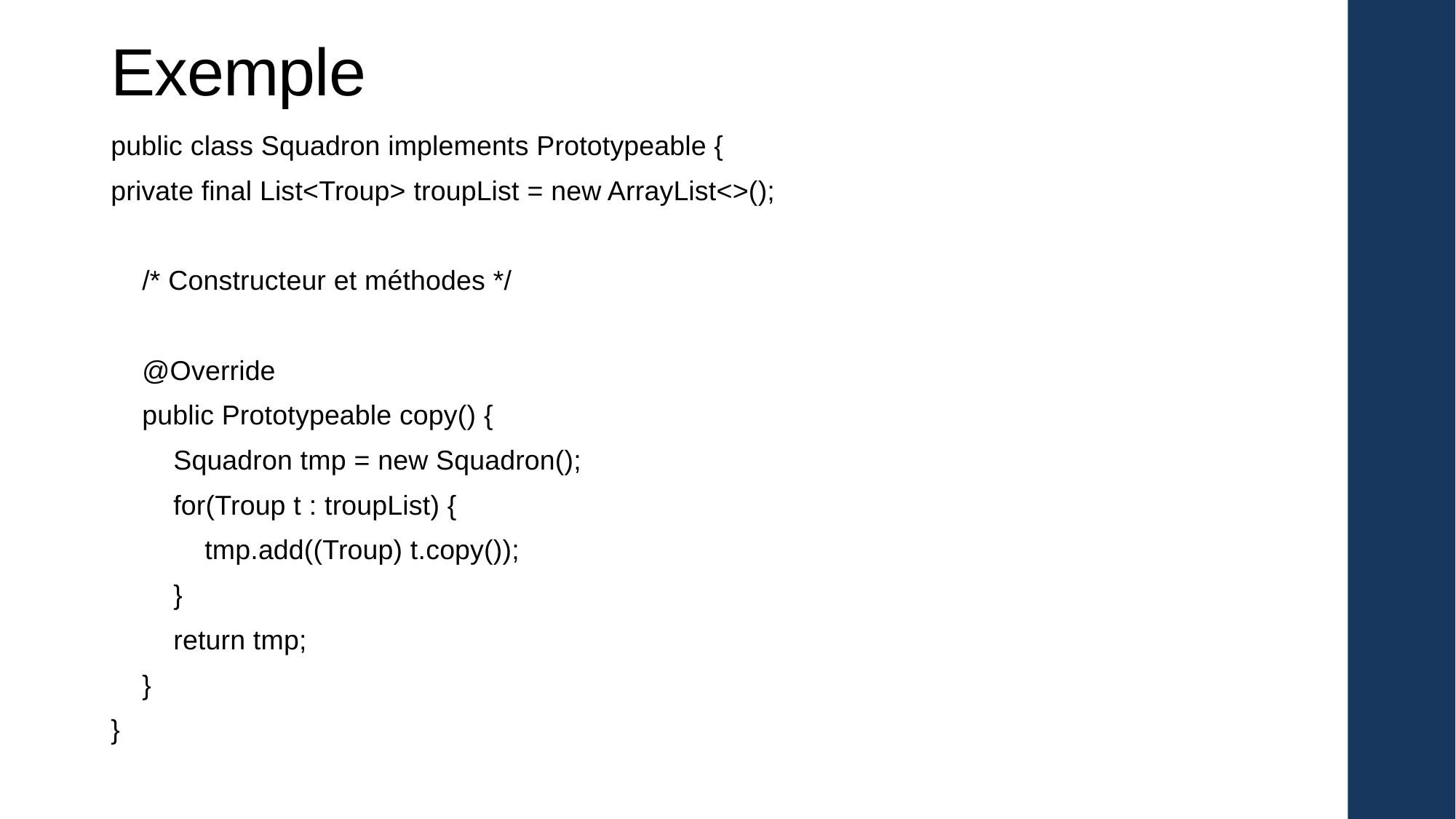

# Exemple
public class Squadron implements Prototypeable {
private final List<Troup> troupList = new ArrayList<>();

    /* Constructeur et méthodes */

    @Override
    public Prototypeable copy() {
        Squadron tmp = new Squadron();
        for(Troup t : troupList) {
            tmp.add((Troup) t.copy());
        }
        return tmp;
    }
}